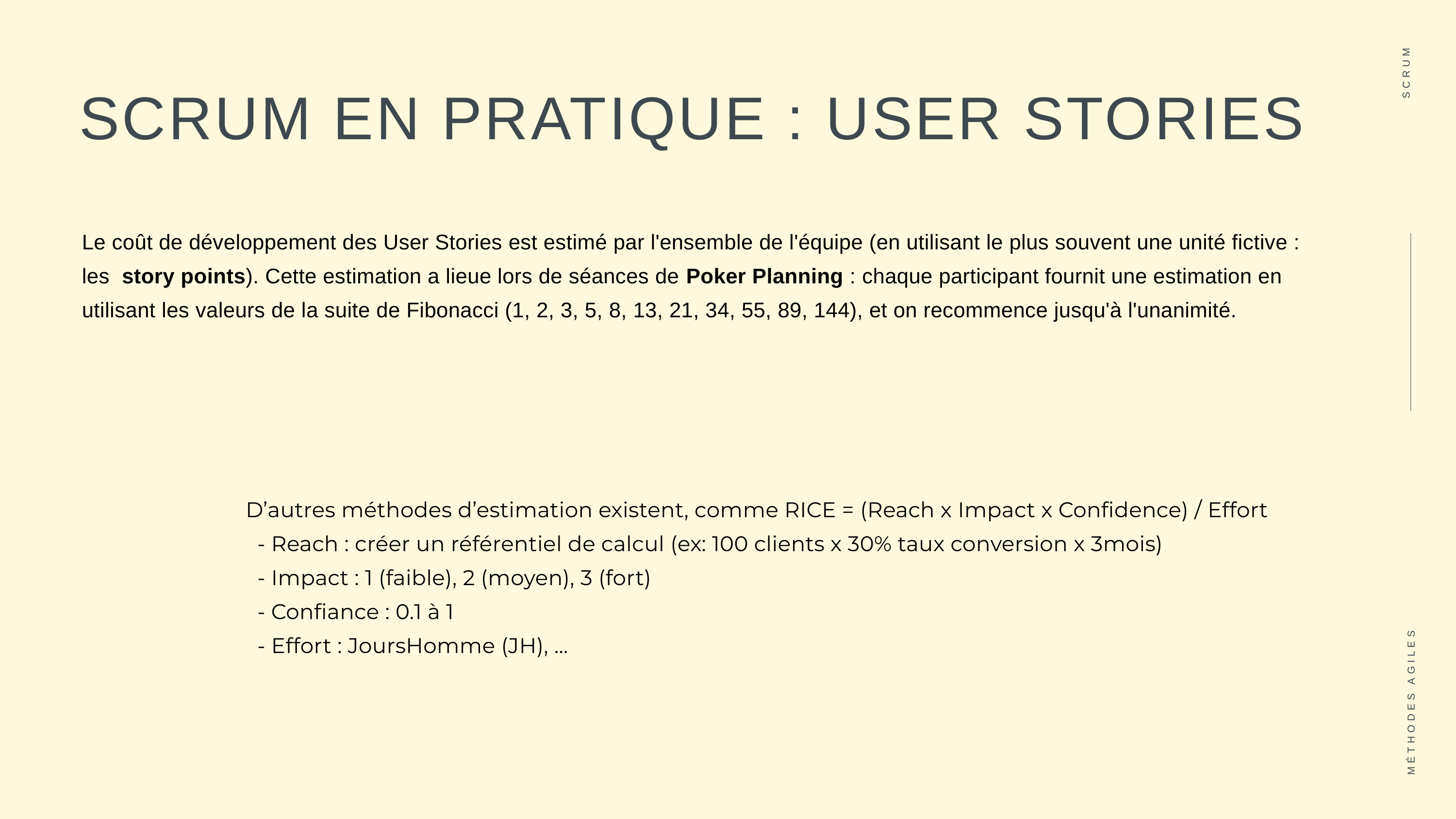

SCRUM EN PRATIQUE : USER STORIES
SCRUM
Le coût de développement des User Stories est estimé par l'ensemble de l'équipe (en utilisant le plus souvent une unité fictive : les  story points). Cette estimation a lieue lors de séances de Poker Planning : chaque participant fournit une estimation en utilisant les valeurs de la suite de Fibonacci (1, 2, 3, 5, 8, 13, 21, 34, 55, 89, 144), et on recommence jusqu'à l'unanimité.

D’autres méthodes d’estimation existent, comme RICE = (Reach x Impact x Confidence) / Effort
  - Reach : créer un référentiel de calcul (ex: 100 clients x 30% taux conversion x 3mois)
  - Impact : 1 (faible), 2 (moyen), 3 (fort)
  - Confiance : 0.1 à 1
  - Effort : JoursHomme (JH), …

MÉTHODES AGILES